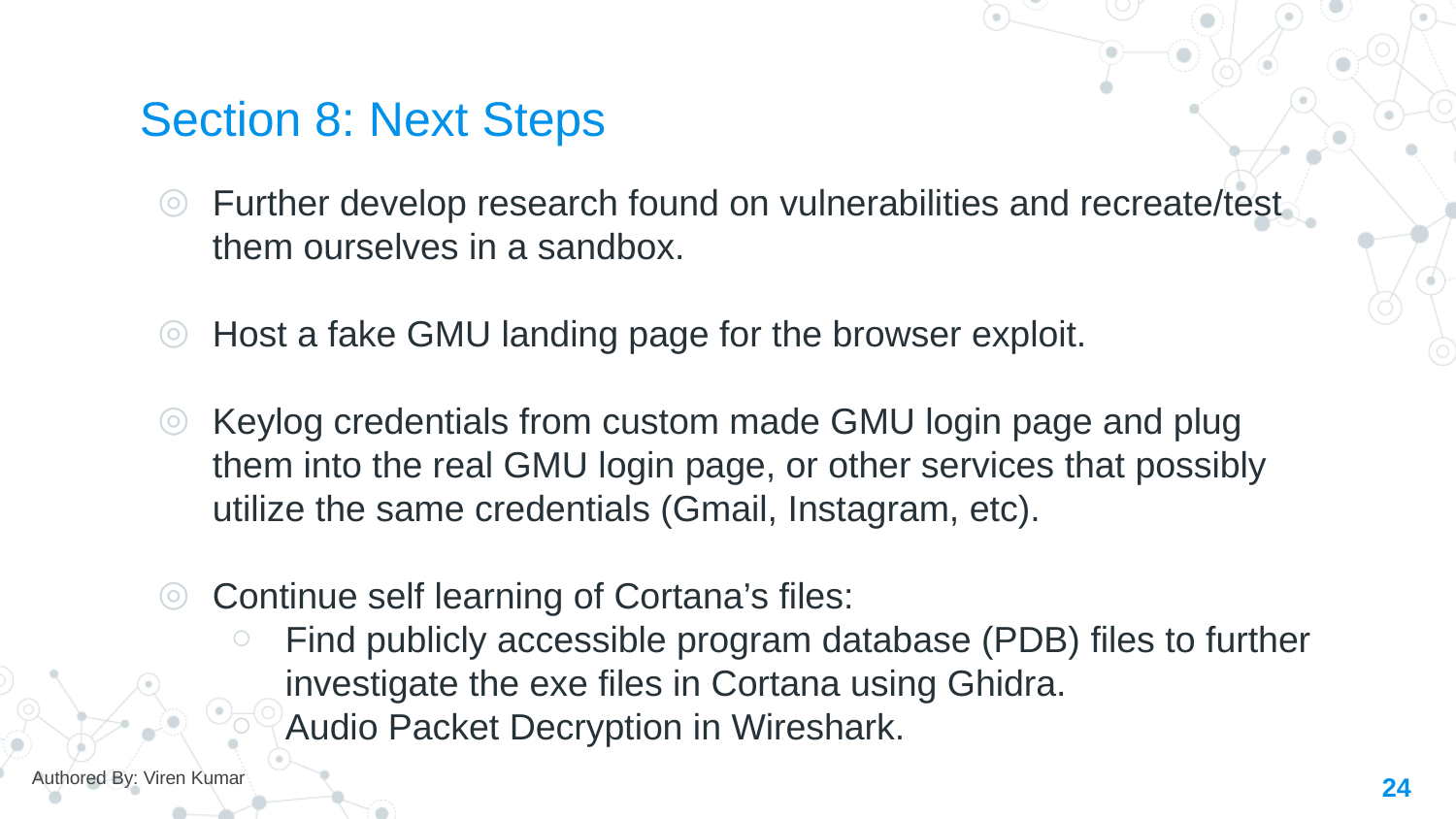

# Section 8: Next Steps
Further develop research found on vulnerabilities and recreate/test them ourselves in a sandbox.

Host a fake GMU landing page for the browser exploit.

Keylog credentials from custom made GMU login page and plug them into the real GMU login page, or other services that possibly utilize the same credentials (Gmail, Instagram, etc).

Continue self learning of Cortana’s files:
Find publicly accessible program database (PDB) files to further investigate the exe files in Cortana using Ghidra.
Audio Packet Decryption in Wireshark.
Authored By: Viren Kumar
24